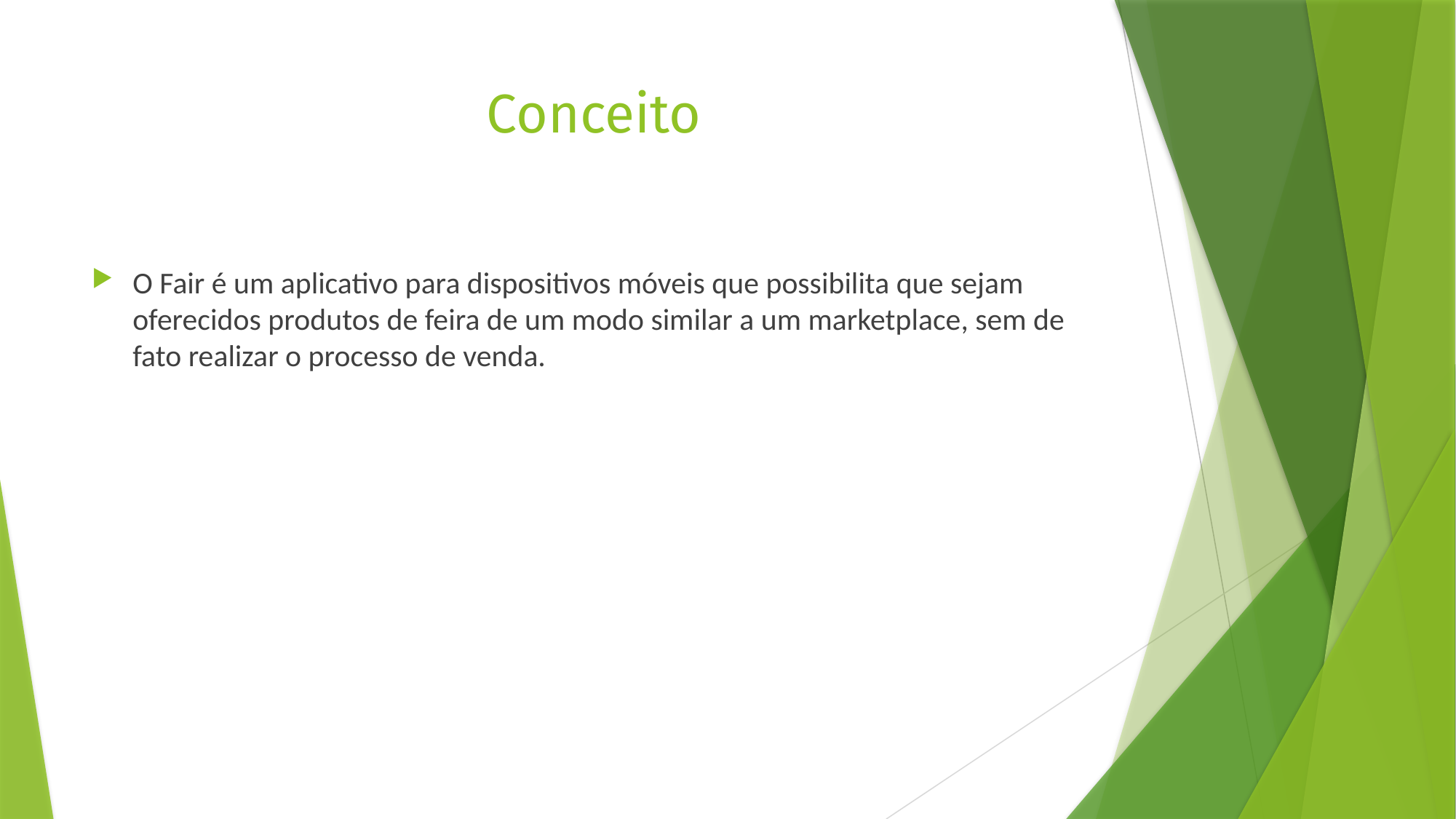

# Conceito
O Fair é um aplicativo para dispositivos móveis que possibilita que sejam oferecidos produtos de feira de um modo similar a um marketplace, sem de fato realizar o processo de venda.